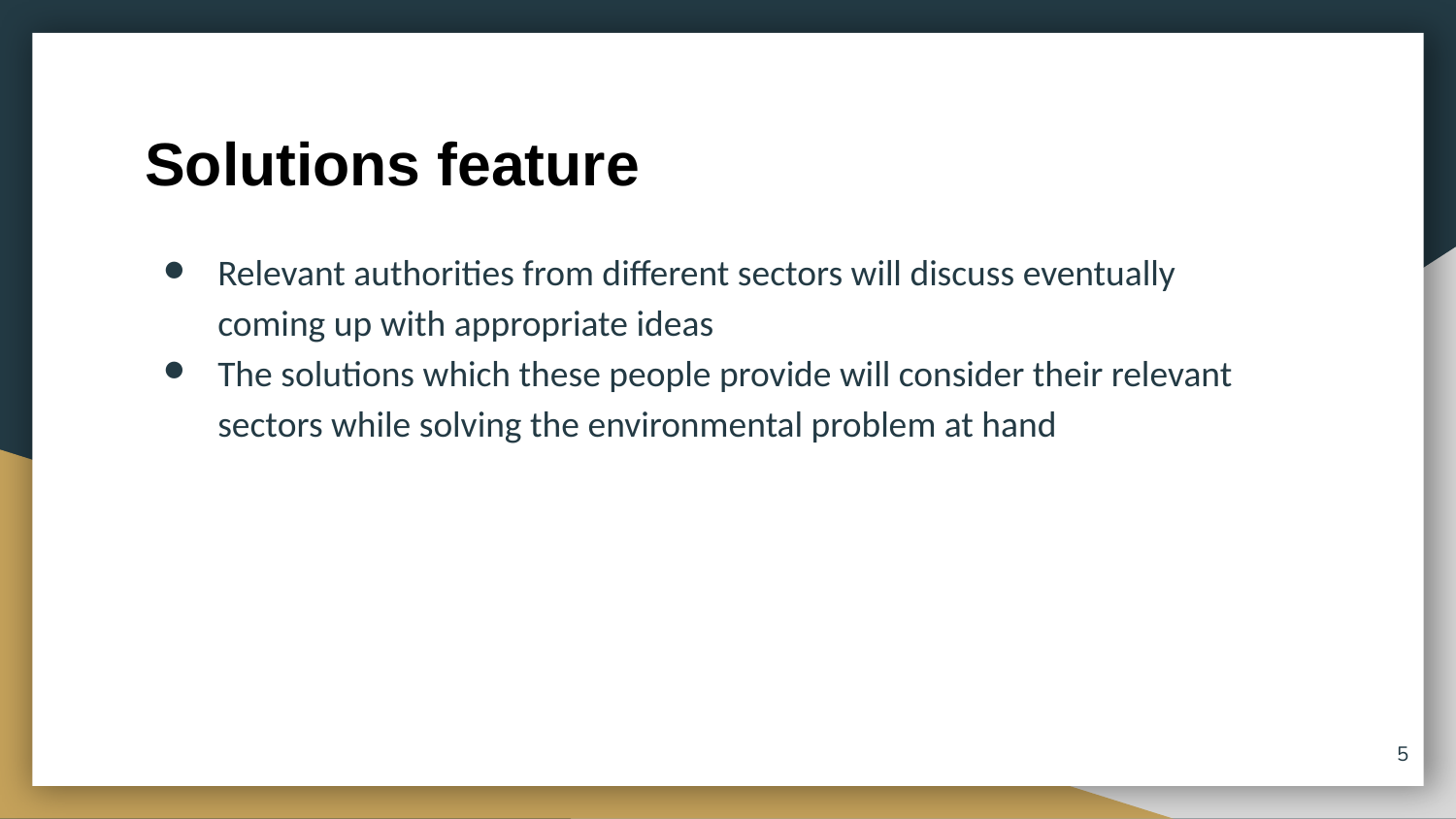

# Solutions feature
Relevant authorities from different sectors will discuss eventually coming up with appropriate ideas
The solutions which these people provide will consider their relevant sectors while solving the environmental problem at hand
5